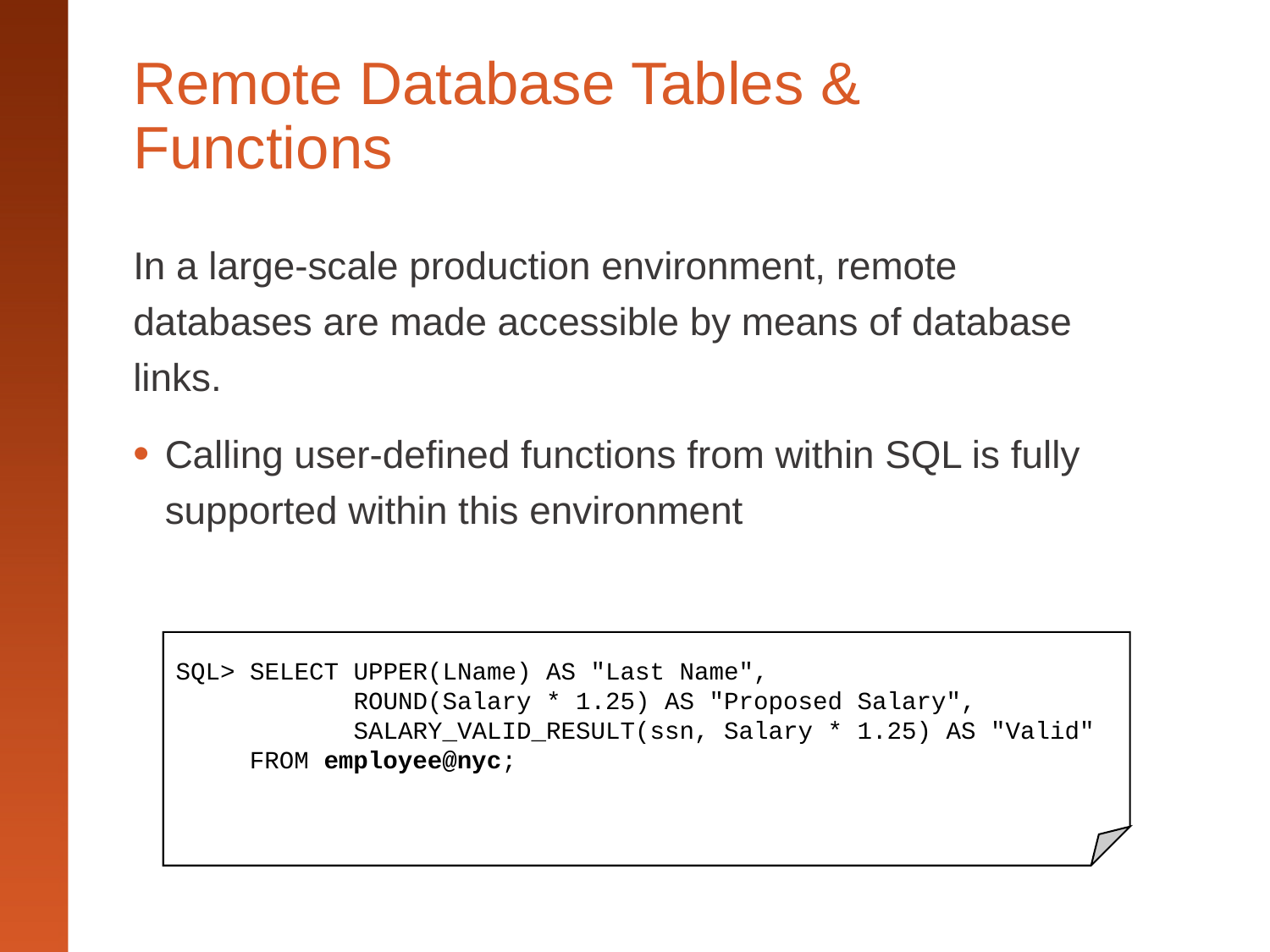

# Remote Database Tables & Functions
In a large-scale production environment, remote databases are made accessible by means of database links.
Calling user-defined functions from within SQL is fully supported within this environment
SQL> SELECT UPPER(LName) AS "Last Name",
            ROUND(Salary * 1.25) AS "Proposed Salary",
            SALARY_VALID_RESULT(ssn, Salary * 1.25) AS "Valid"
     FROM employee@nyc;